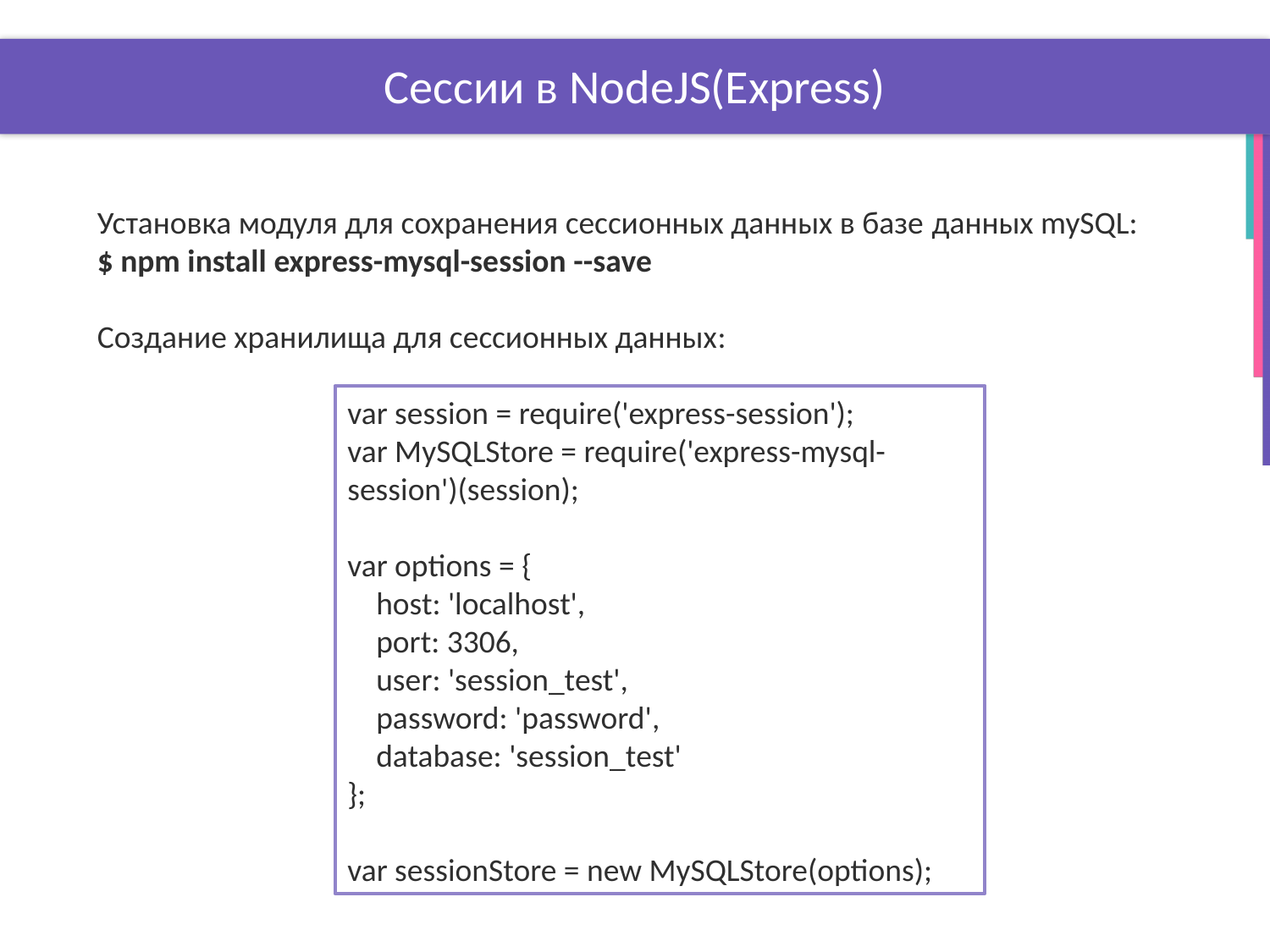

# Сессии в NodeJS(Express)
Установка модуля для сохранения сессионных данных в базе данных mySQL:  $ npm install express-mysql-session --save

Создание хранилища для сессионных данных:

var session = require('express-session');
var MySQLStore = require('express-mysql-session')(session);

var options = {
    host: 'localhost',
    port: 3306,
    user: 'session_test',
    password: 'password',
    database: 'session_test'
};

var sessionStore = new MySQLStore(options);